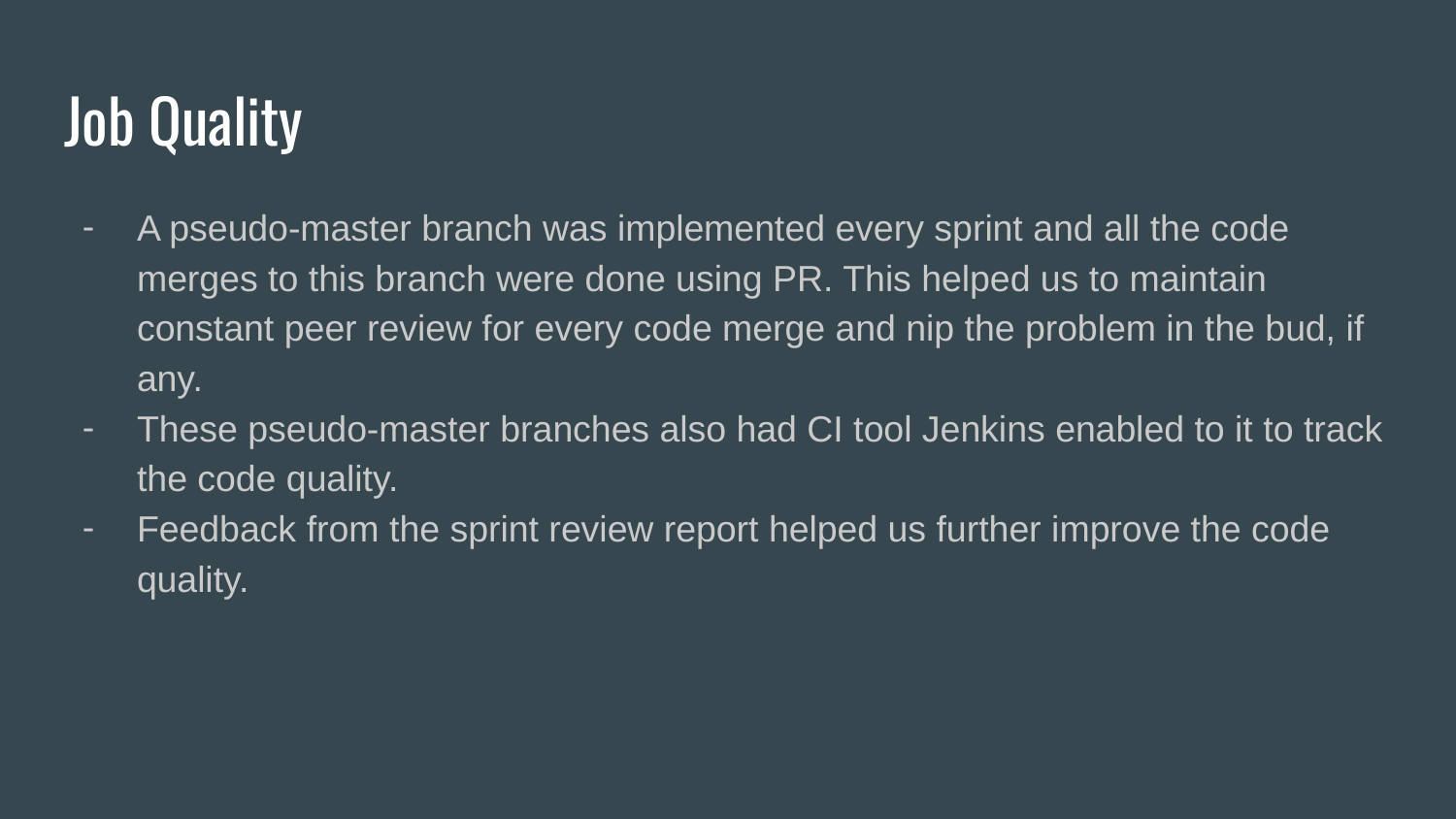

# Job Quality
A pseudo-master branch was implemented every sprint and all the code merges to this branch were done using PR. This helped us to maintain constant peer review for every code merge and nip the problem in the bud, if any.
These pseudo-master branches also had CI tool Jenkins enabled to it to track the code quality.
Feedback from the sprint review report helped us further improve the code quality.